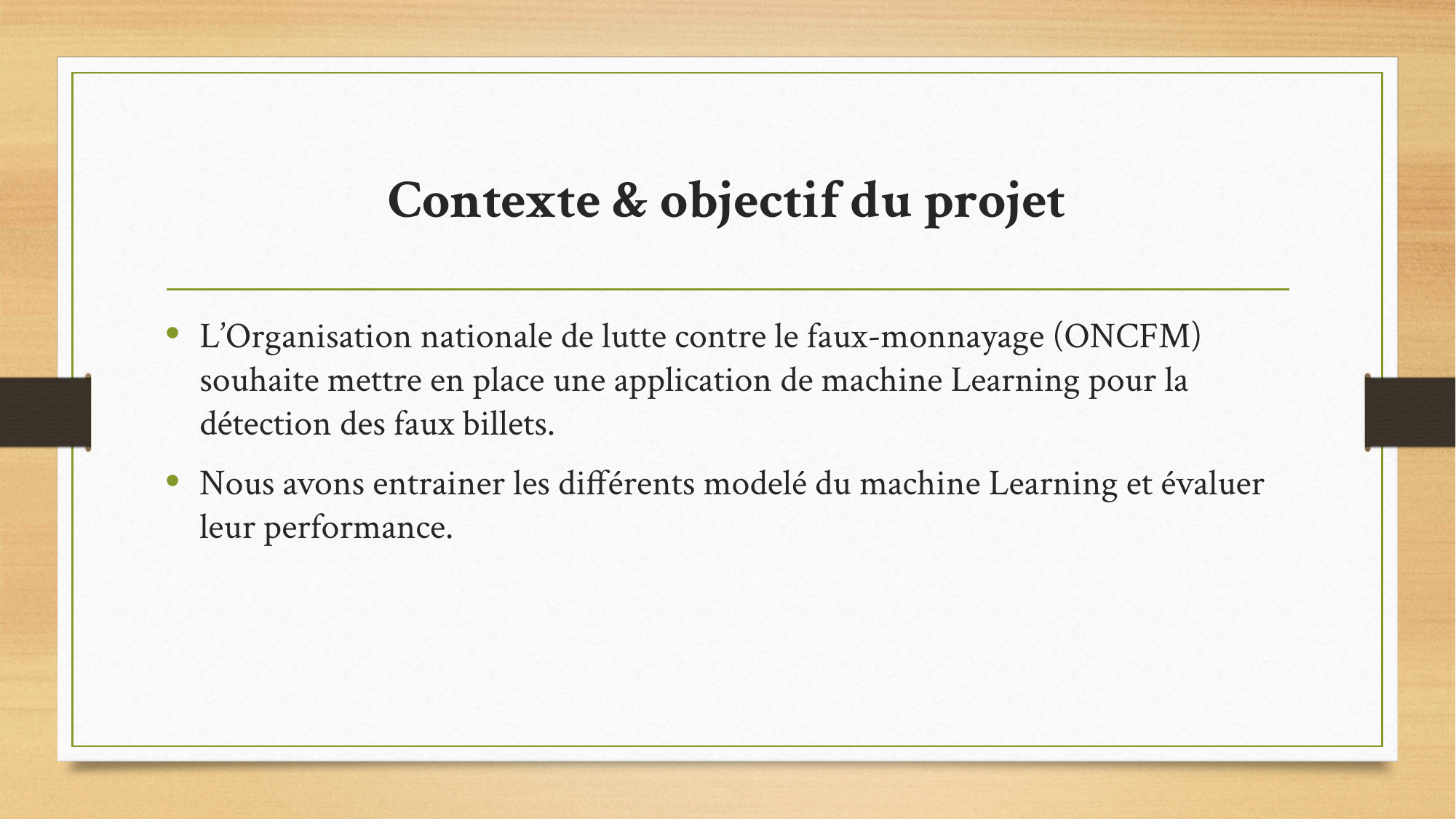

# Contexte & objectif du projet
L’Organisation nationale de lutte contre le faux-monnayage (ONCFM) souhaite mettre en place une application de machine Learning pour la détection des faux billets.
Nous avons entrainer les différents modelé du machine Learning et évaluer leur performance.